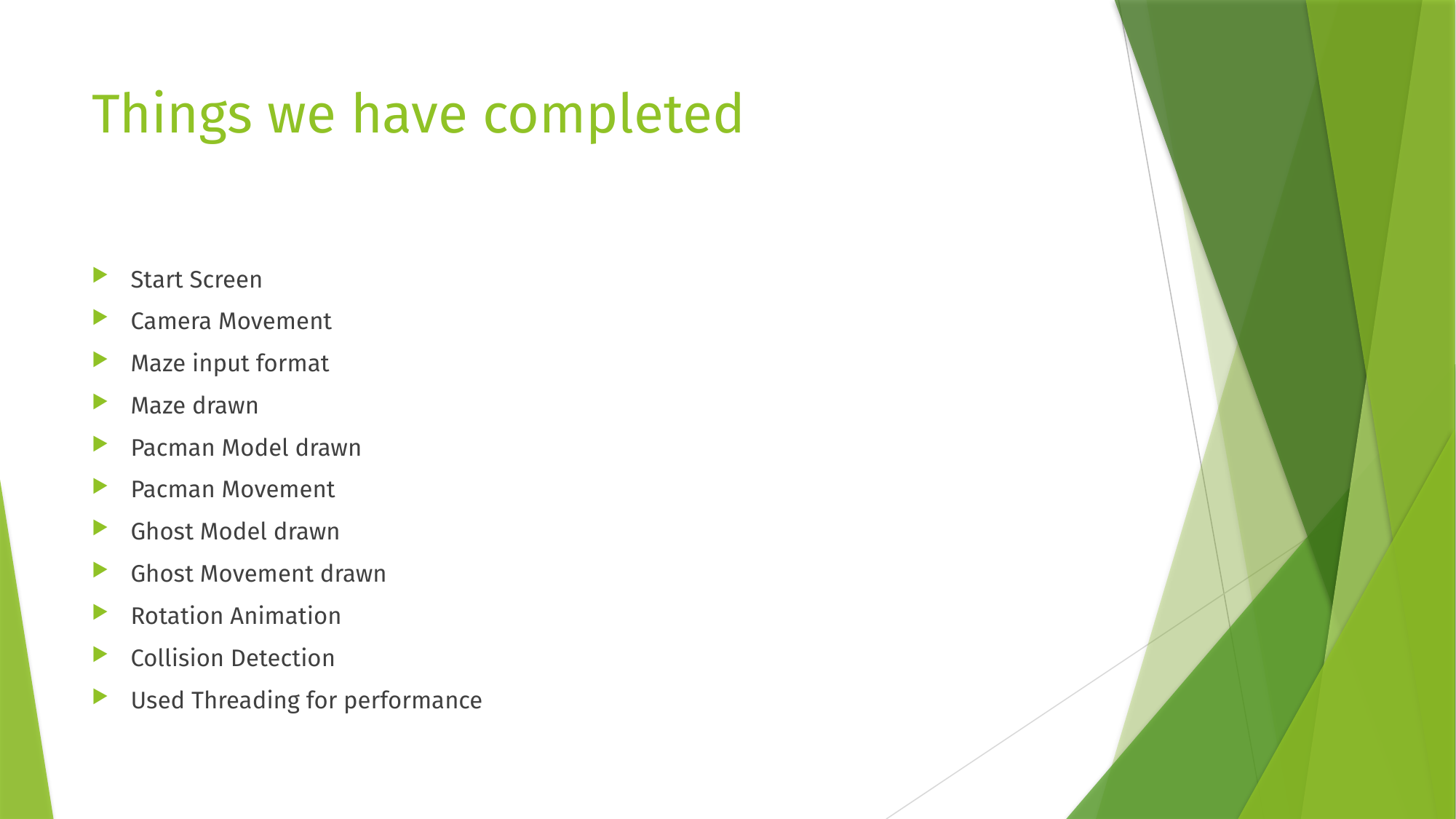

# Things we have completed
Start Screen
Camera Movement
Maze input format
Maze drawn
Pacman Model drawn
Pacman Movement
Ghost Model drawn
Ghost Movement drawn
Rotation Animation
Collision Detection
Used Threading for performance